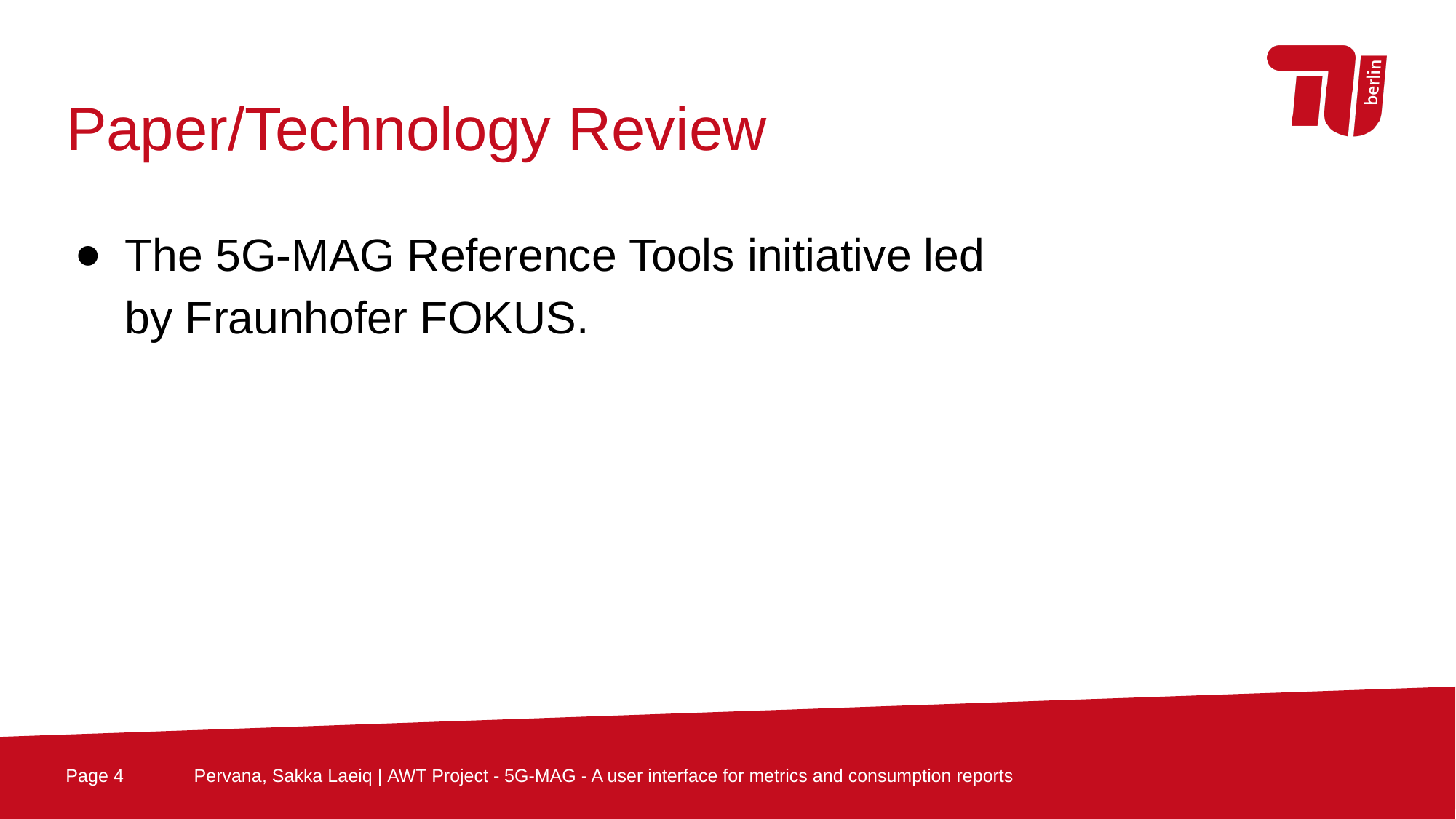

Paper/Technology Review
The 5G-MAG Reference Tools initiative led by Fraunhofer FOKUS.